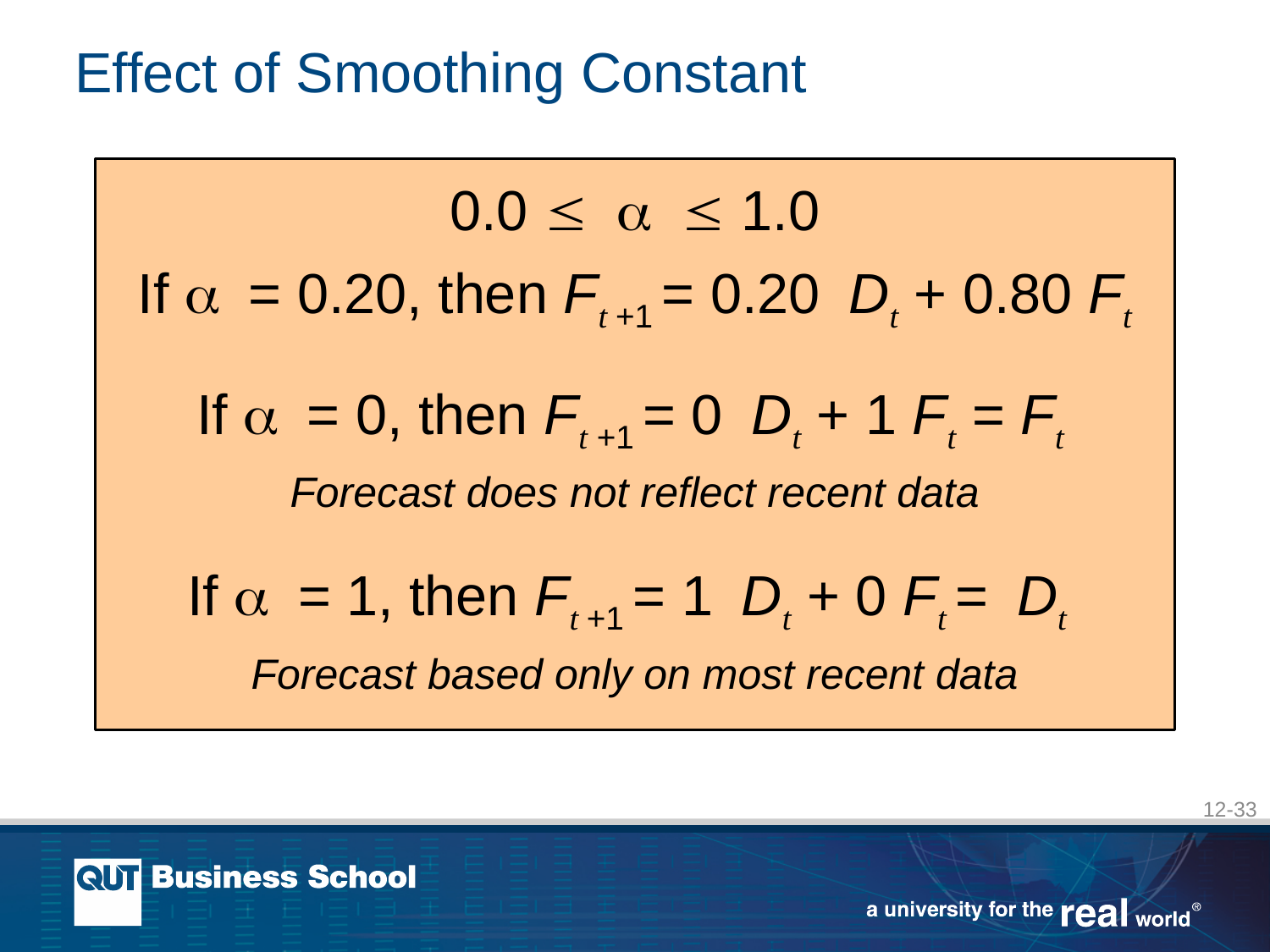

# Effect of Smoothing Constant
0.0 ≤ α ≤ 1.0
If α = 0.20, then Ft +1 = 0.20 Dt + 0.80 Ft
If α = 0, then Ft +1 = 0 Dt + 1 Ft = Ft
Forecast does not reflect recent data
If α = 1, then Ft +1 = 1 Dt + 0 Ft = Dt
Forecast based only on most recent data

12-33